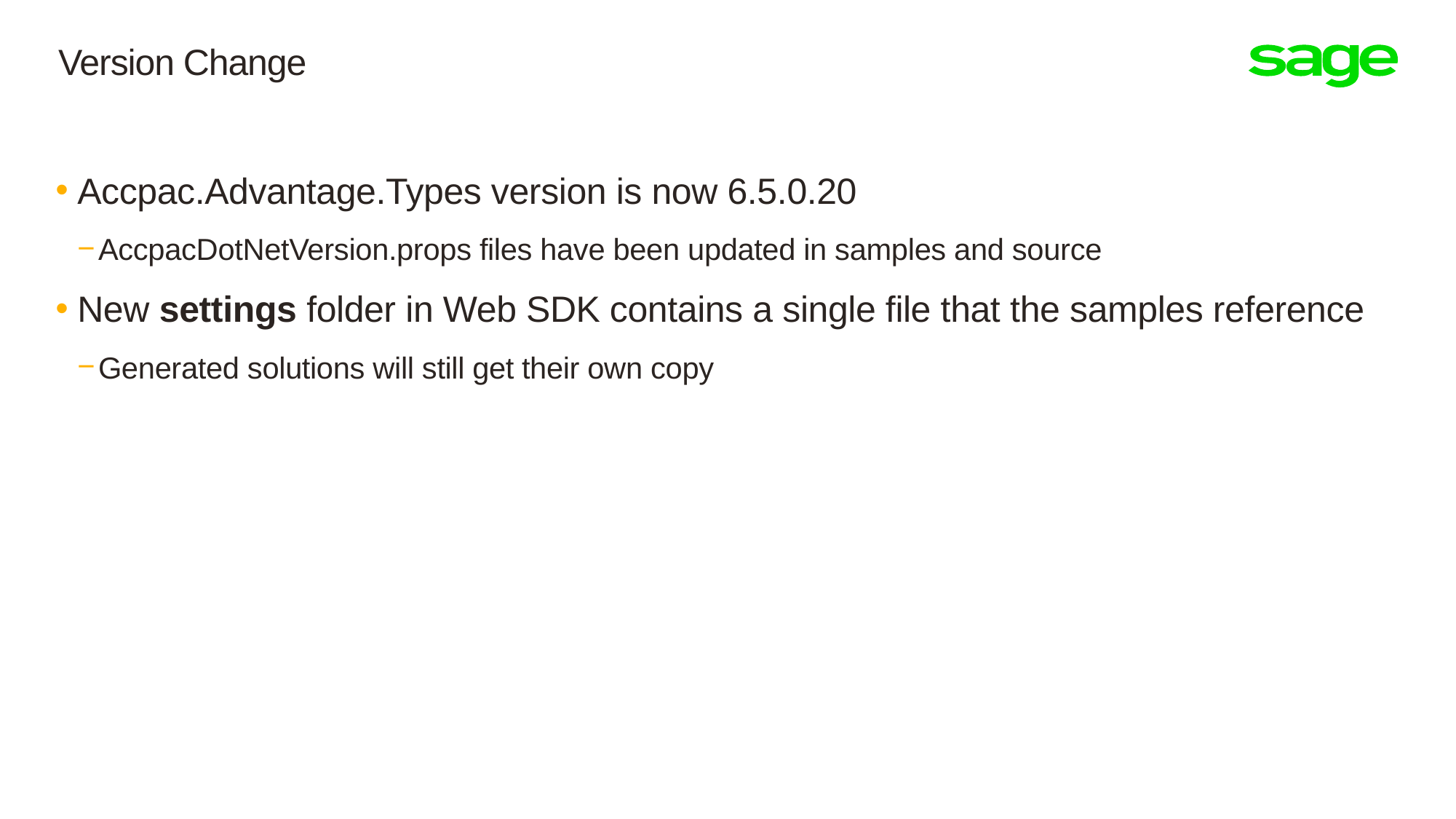

# Version Change
Accpac.Advantage.Types version is now 6.5.0.20
AccpacDotNetVersion.props files have been updated in samples and source
New settings folder in Web SDK contains a single file that the samples reference
Generated solutions will still get their own copy